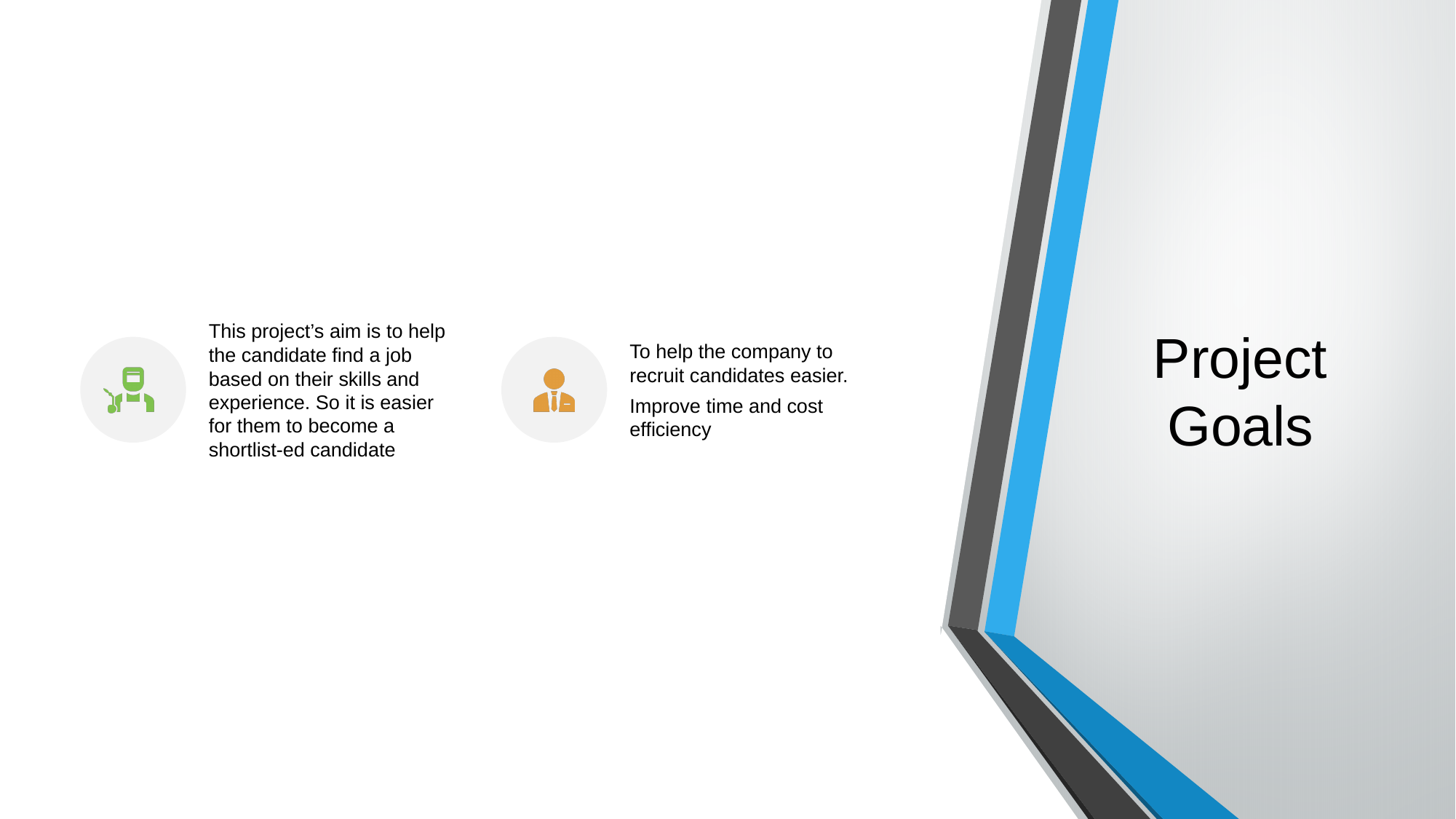

This project’s aim is to help the candidate find a job based on their skills and experience. So it is easier for them to become a shortlist-ed candidate
To help the company to recruit candidates easier.
Improve time and cost efficiency
# Project Goals